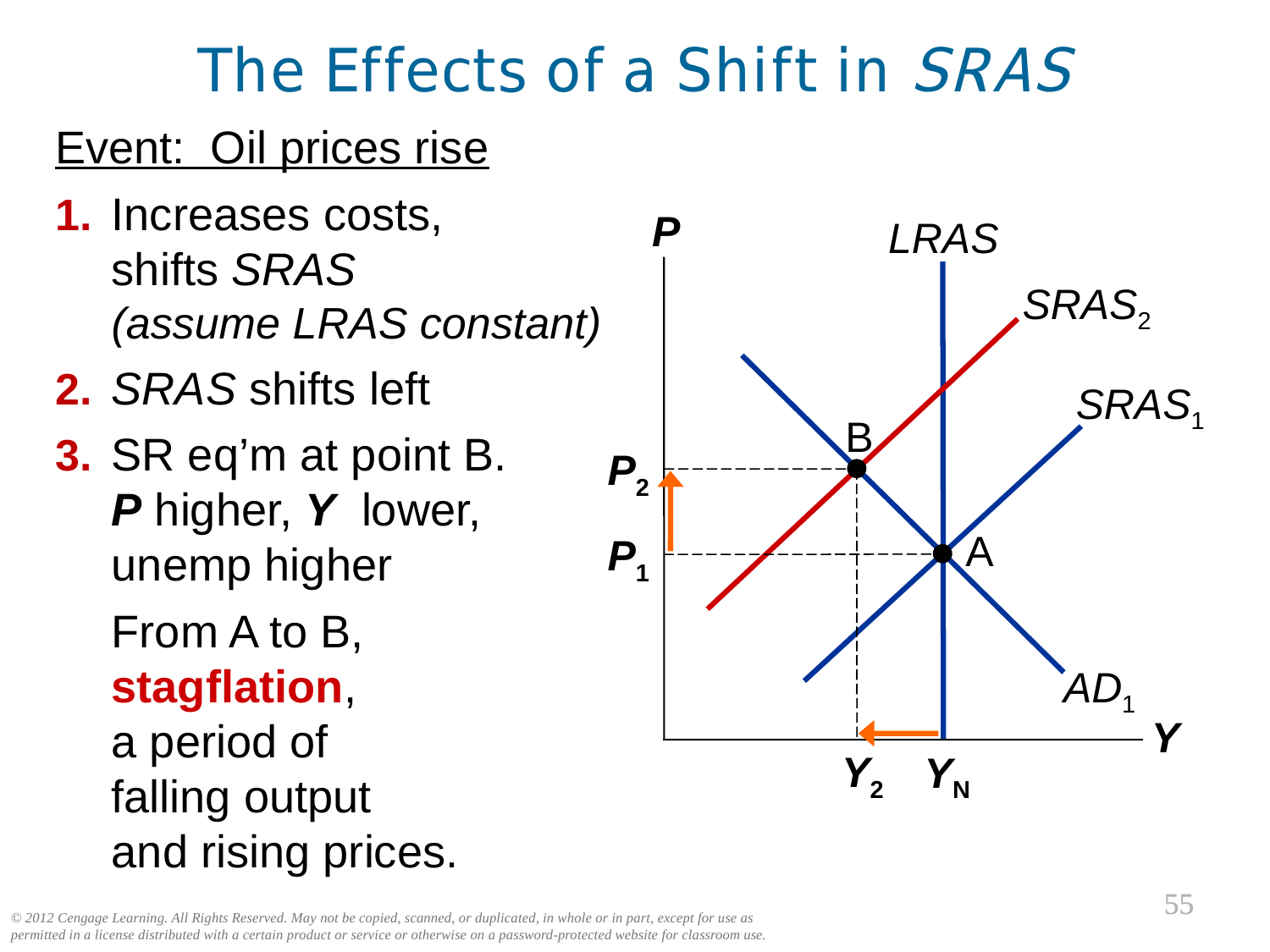

The Effects of a Shift in SRAS
0
Event:  Oil prices rise
1. 	Increases costs,
shifts SRAS
(assume LRAS constant)
2. 	SRAS shifts left
3. 	SR eq’m at point B.
P higher, Y  lower,
unemp higher
	From A to B, stagflation,
a period of
falling output
and rising prices.
P

Y
LRAS

YN
SRAS2

AD1
SRAS1

B
P2

Y2

A
P1